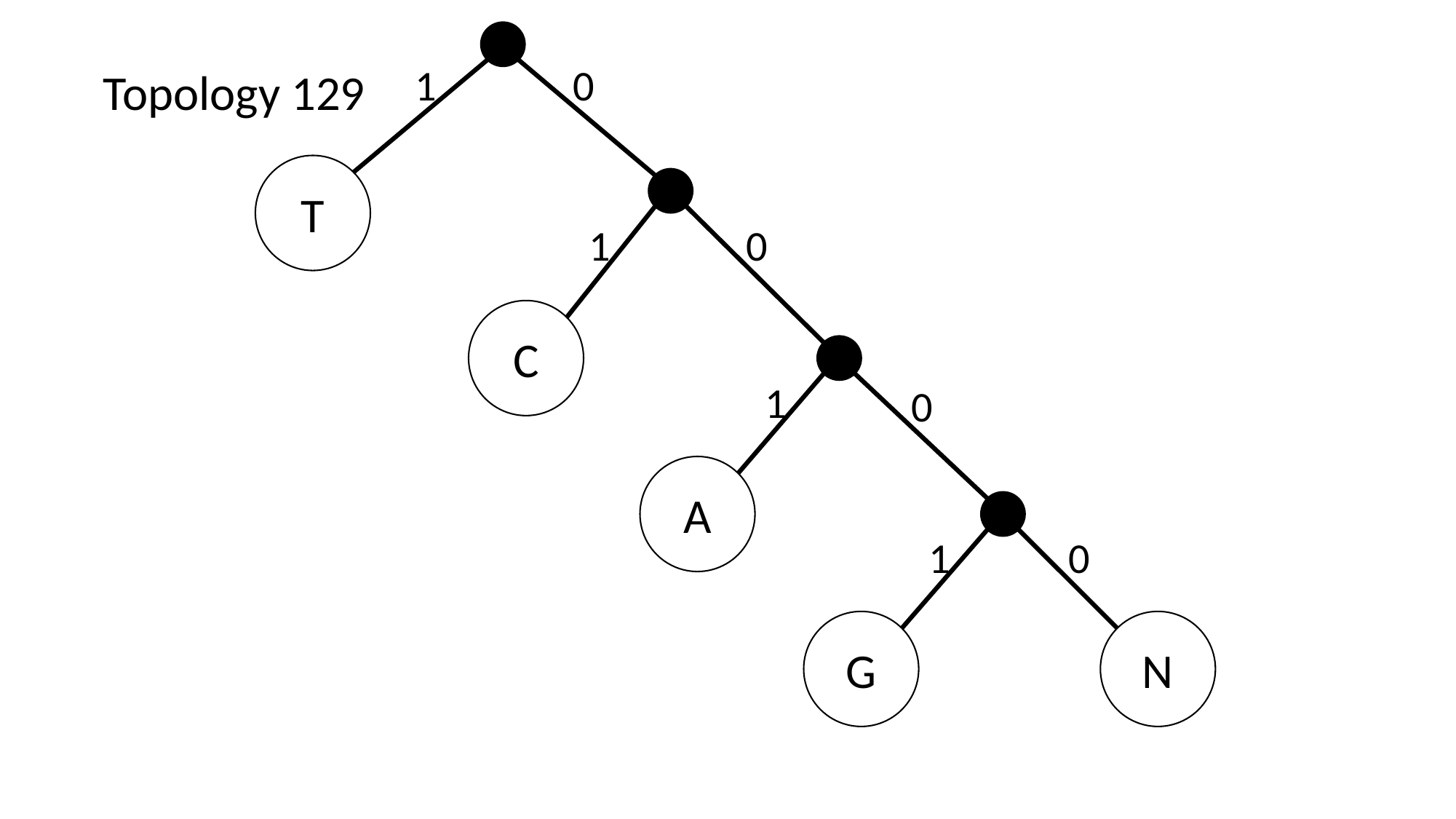

1
0
Topology 129
T

1
0
C

1
0
A

1
0
G
N